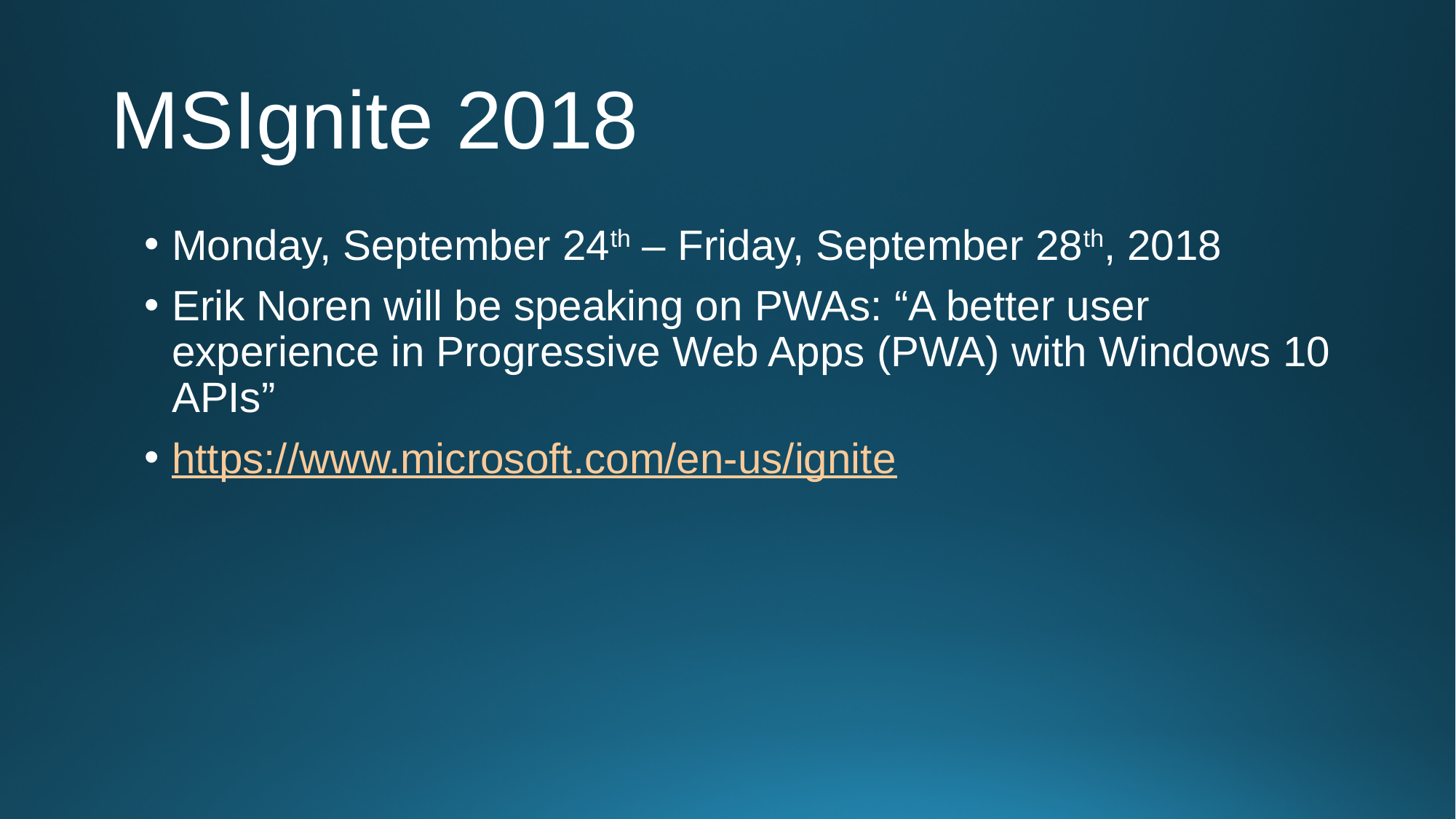

# MSIgnite 2018
Monday, September 24th – Friday, September 28th, 2018
Erik Noren will be speaking on PWAs: “A better user experience in Progressive Web Apps (PWA) with Windows 10 APIs”
https://www.microsoft.com/en-us/ignite